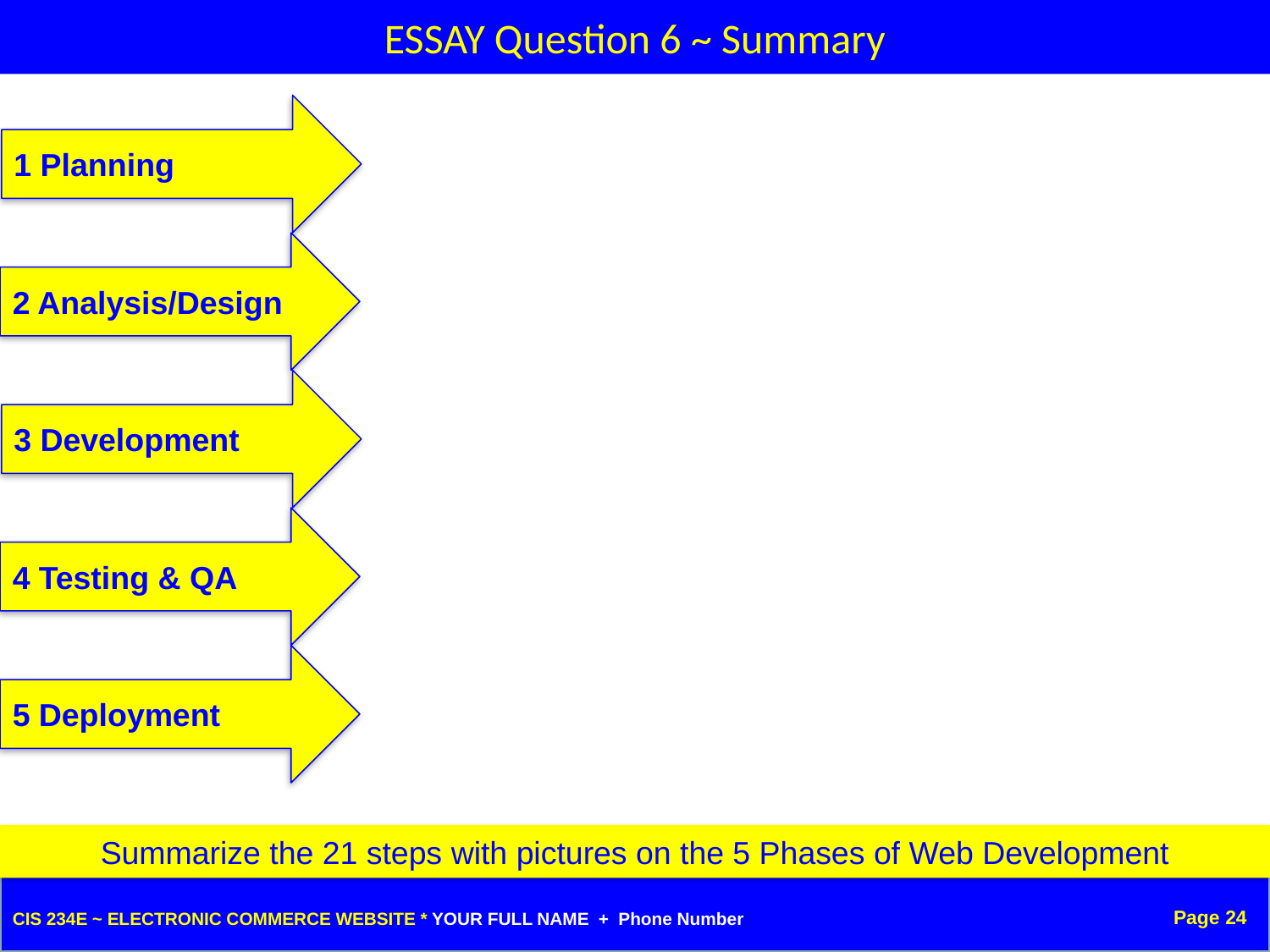

ESSAY Question 6 ~ Summary
1 Planning
2 Analysis/Design
3 Development
4 Testing & QA
5 Deployment
Summarize the 21 steps with pictures on the 5 Phases of Web Development
Page 24
CIS 234E ~ ELECTRONIC COMMERCE WEBSITE * YOUR FULL NAME  +  Phone Number